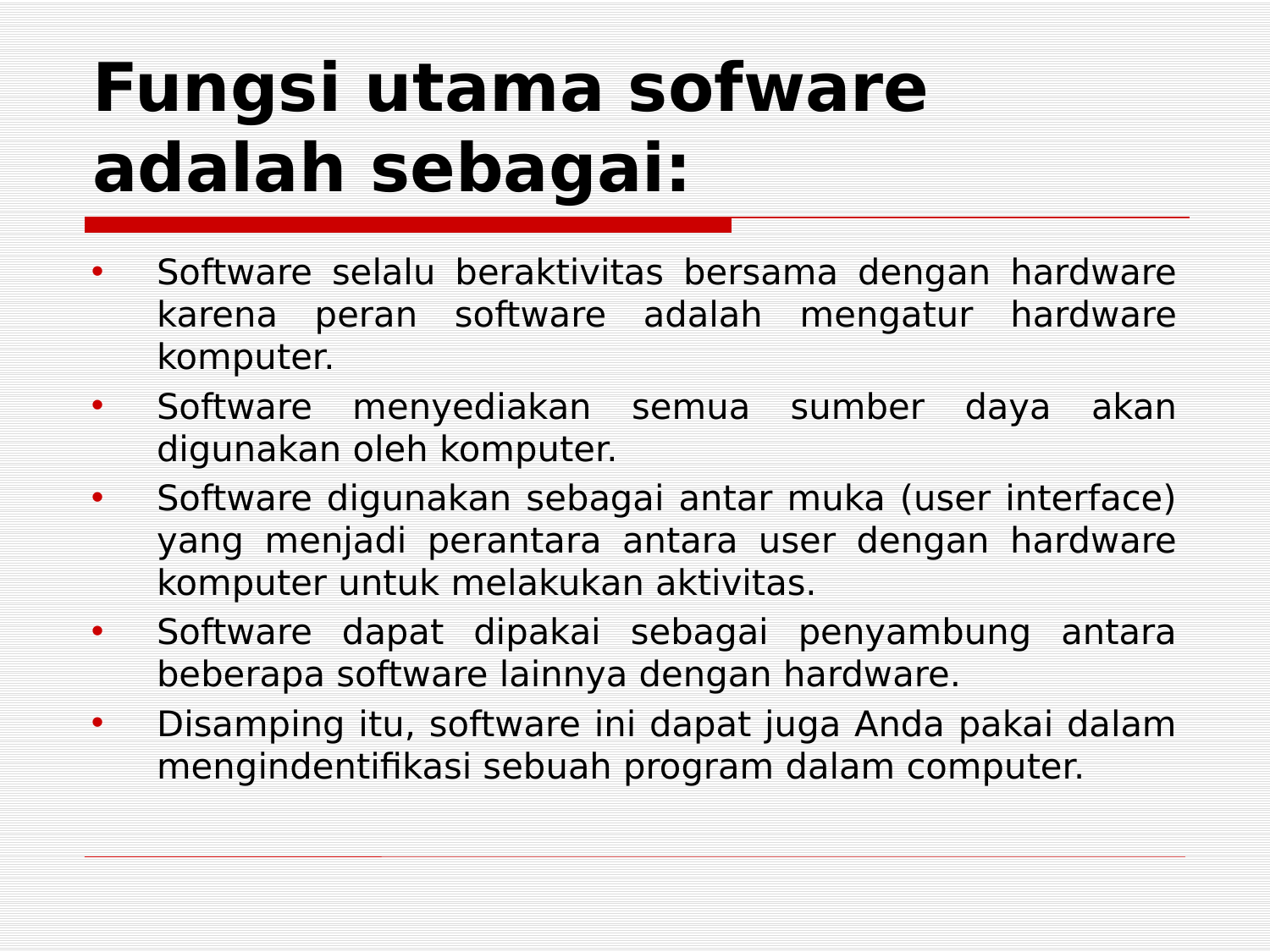

# Fungsi utama sofware adalah sebagai:
Software selalu beraktivitas bersama dengan hardware karena peran software adalah mengatur hardware komputer.
Software menyediakan semua sumber daya akan digunakan oleh komputer.
Software digunakan sebagai antar muka (user interface) yang menjadi perantara antara user dengan hardware komputer untuk melakukan aktivitas.
Software dapat dipakai sebagai penyambung antara beberapa software lainnya dengan hardware.
Disamping itu, software ini dapat juga Anda pakai dalam mengindentifikasi sebuah program dalam computer.